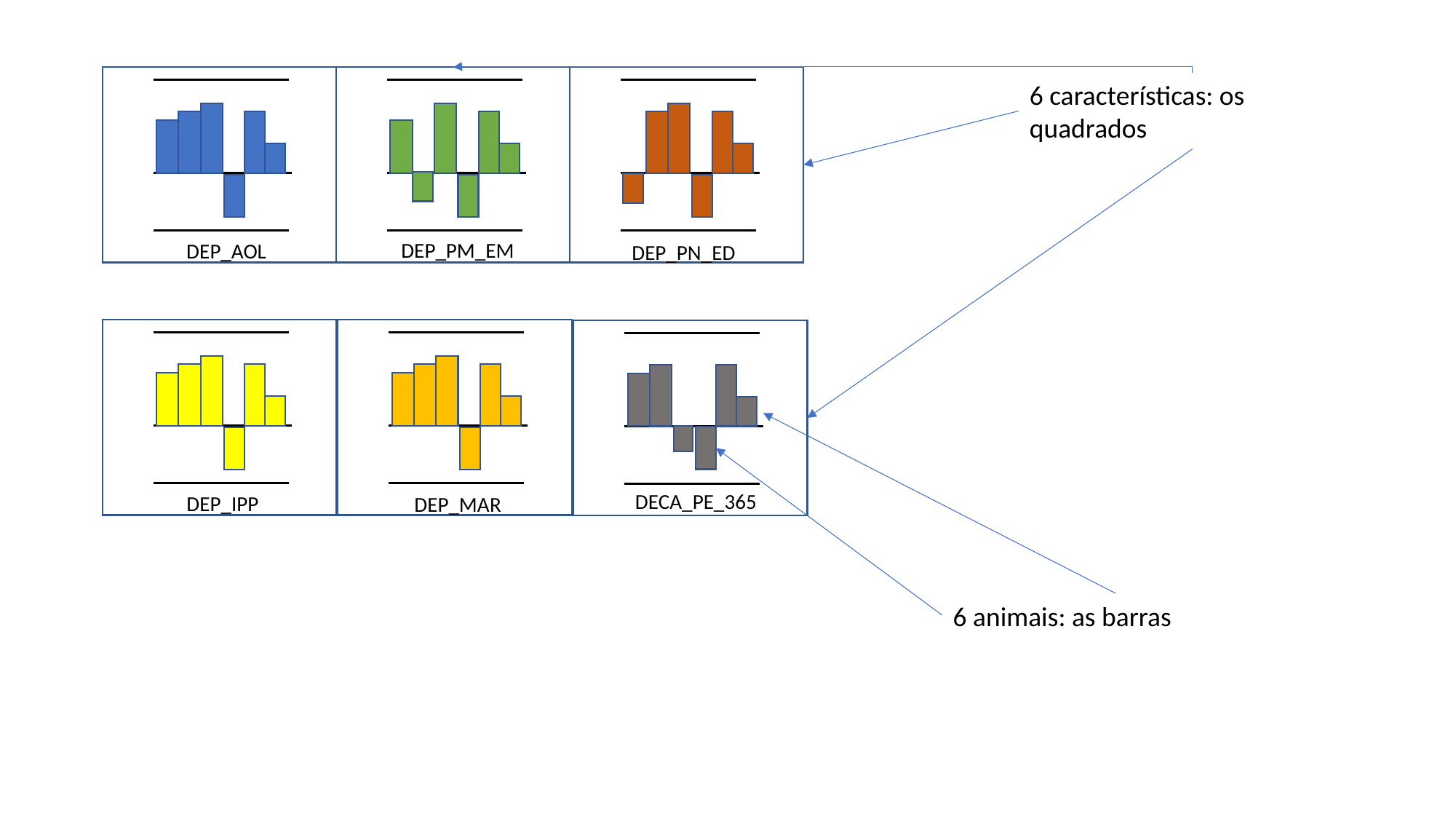

6 características: os quadrados
DEP_PM_EM
DEP_AOL
DEP_PN_ED

DECA_PE_365
DEP_IPP
DEP_MAR
6 animais: as barras